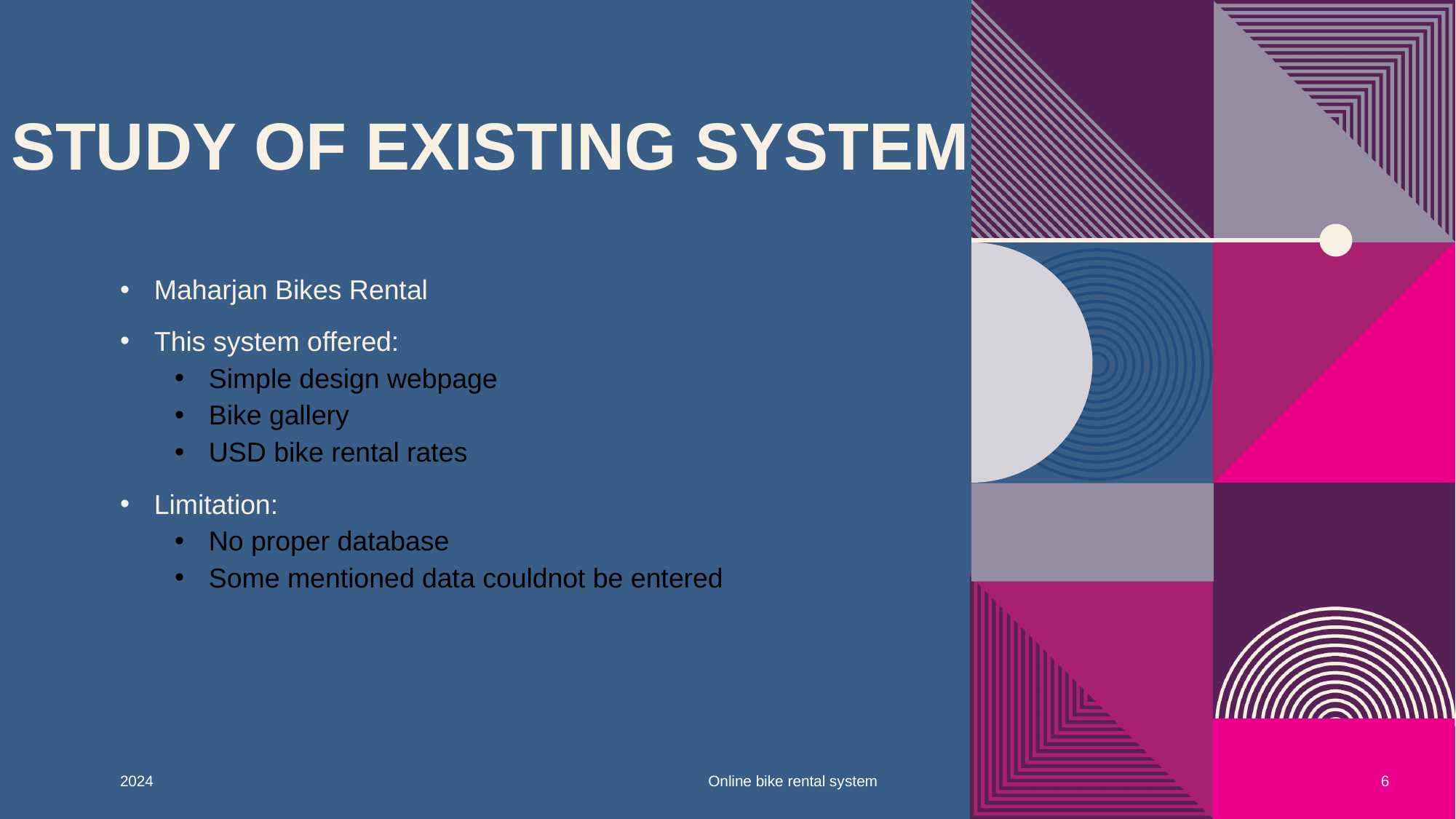

# Study of existing system
Maharjan Bikes Rental
This system offered:
Simple design webpage
Bike gallery
USD bike rental rates
Limitation:
No proper database
Some mentioned data couldnot be entered

2024
Online bike rental system
6